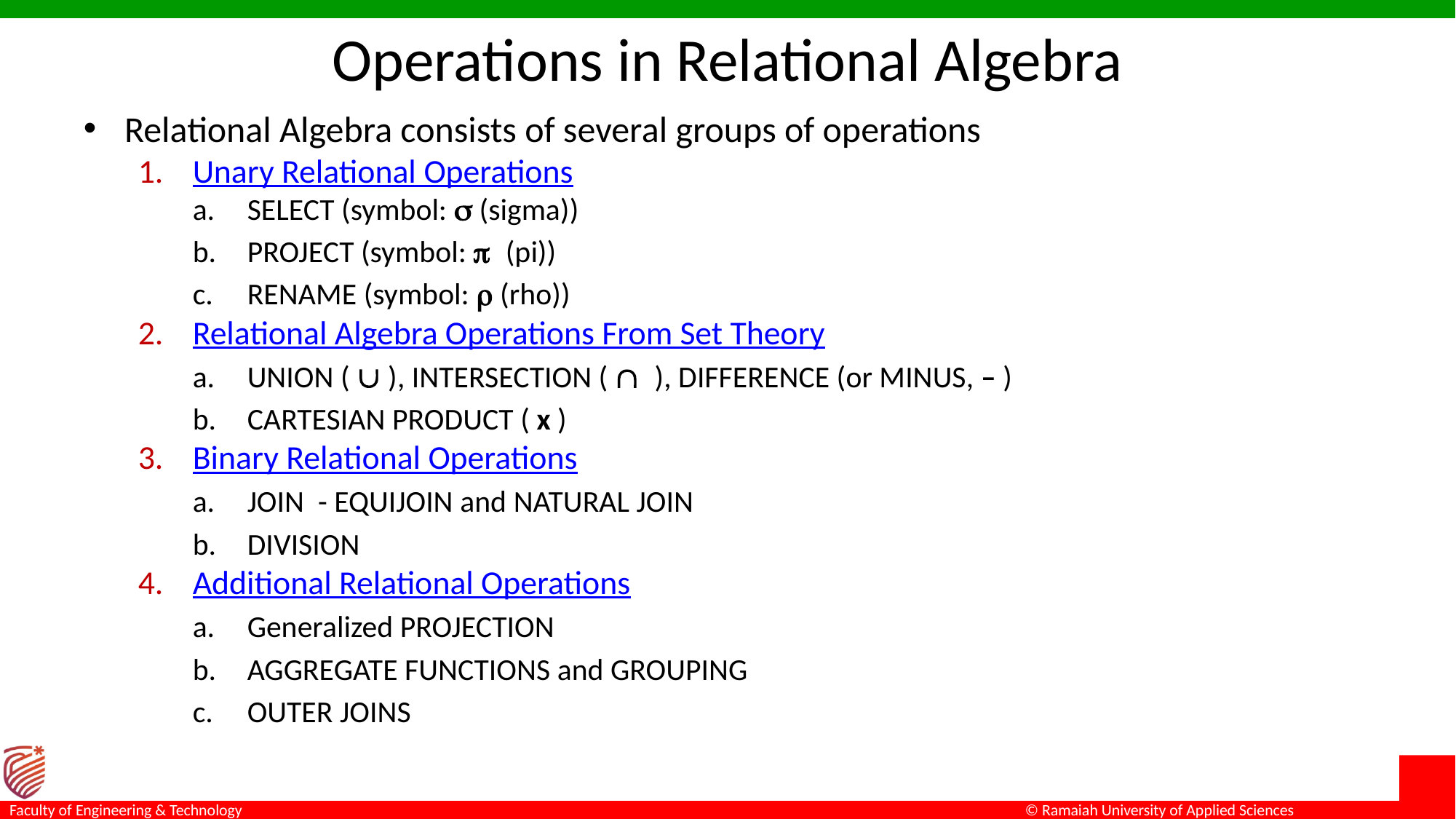

# Operations in Relational Algebra
Relational Algebra consists of several groups of operations
Unary Relational Operations
SELECT (symbol: σ (sigma))
PROJECT (symbol: π (pi))
RENAME (symbol: ρ (rho))
Relational Algebra Operations From Set Theory
UNION ( ∪ ), INTERSECTION ( ∩ ), DIFFERENCE (or MINUS, – )
CARTESIAN PRODUCT ( x )
Binary Relational Operations
JOIN  - EQUIJOIN and NATURAL JOIN
DIVISION
Additional Relational Operations
Generalized PROJECTION
AGGREGATE FUNCTIONS and GROUPING
OUTER JOINS